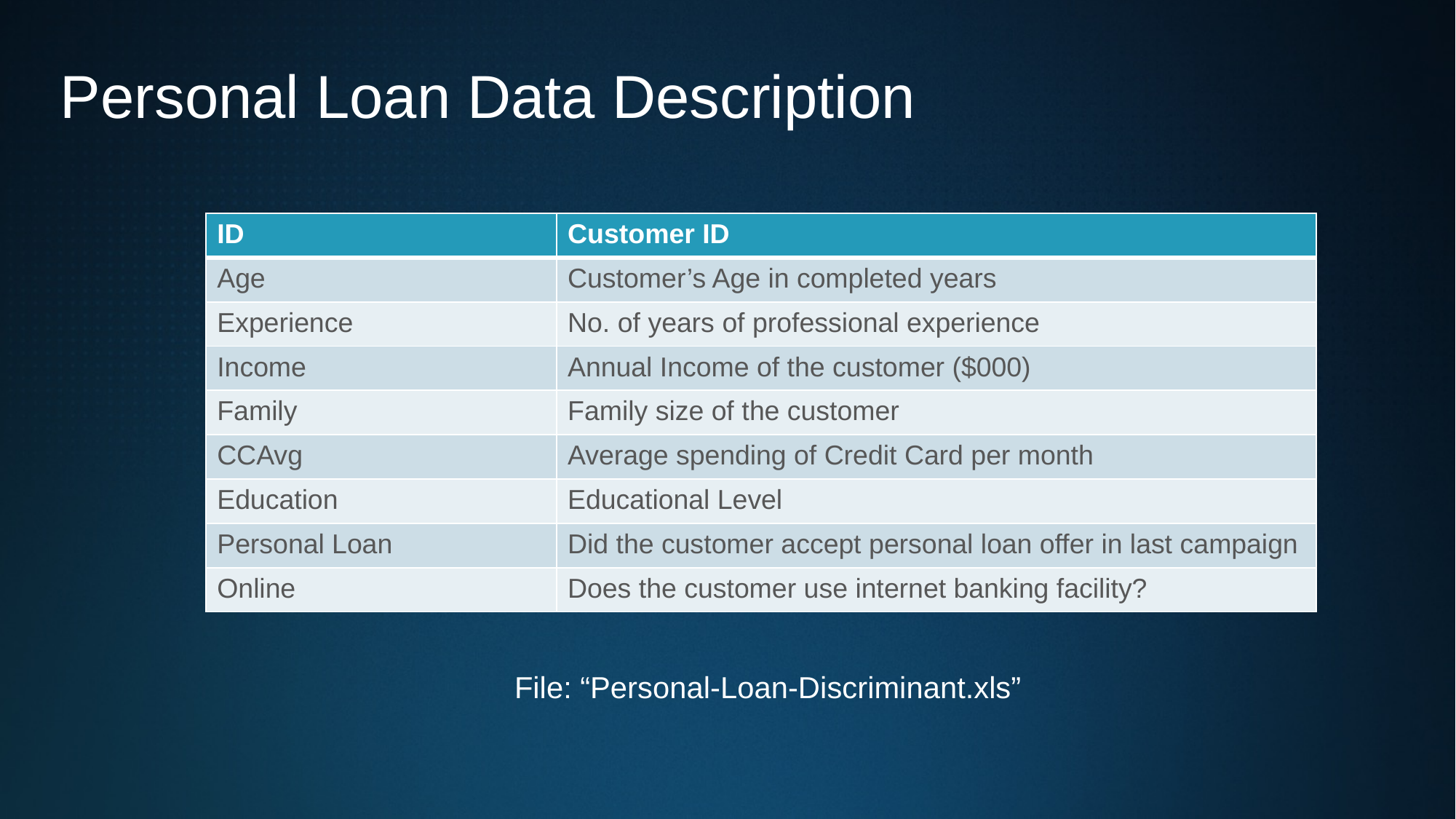

# Personal Loan Data Description
| ID | Customer ID |
| --- | --- |
| Age | Customer’s Age in completed years |
| Experience | No. of years of professional experience |
| Income | Annual Income of the customer ($000) |
| Family | Family size of the customer |
| CCAvg | Average spending of Credit Card per month |
| Education | Educational Level |
| Personal Loan | Did the customer accept personal loan offer in last campaign |
| Online | Does the customer use internet banking facility? |
File: “Personal-Loan-Discriminant.xls”